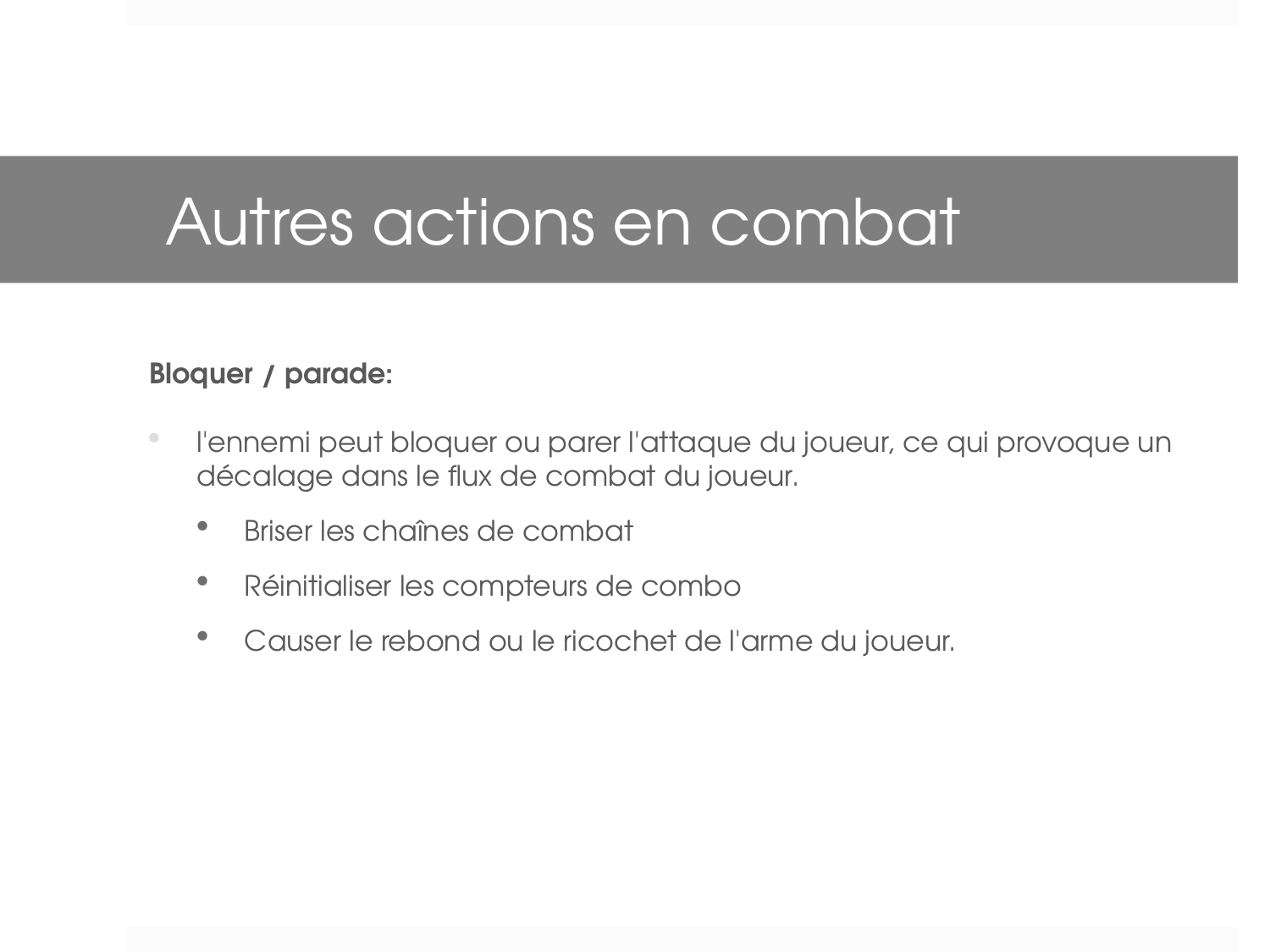

# Autres actions en combat
Bloquer / parade:
l'ennemi peut bloquer ou parer l'attaque du joueur, ce qui provoque un décalage dans le flux de combat du joueur.
Briser les chaînes de combat
Réinitialiser les compteurs de combo
Causer le rebond ou le ricochet de l'arme du joueur.